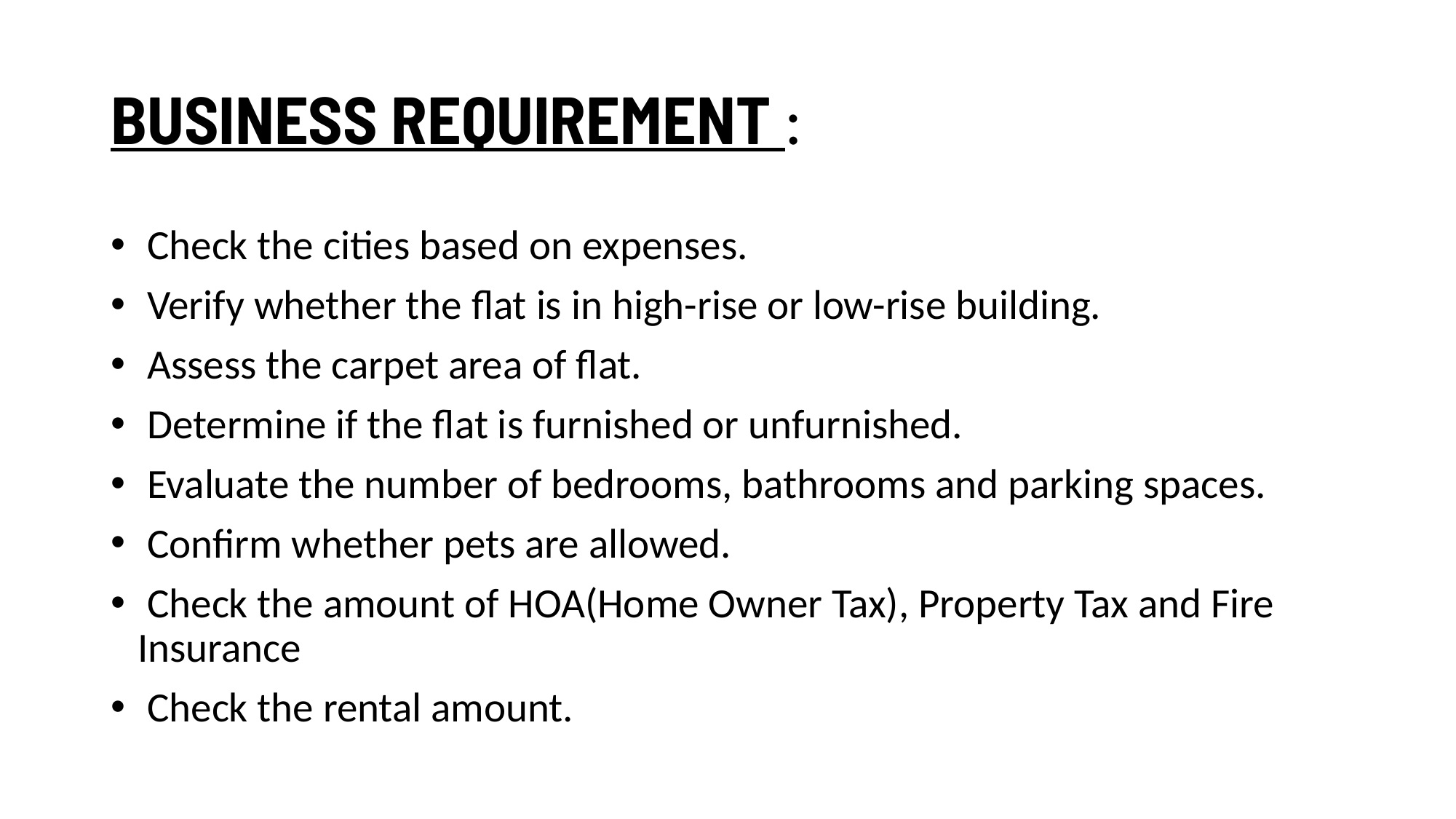

# BUSINESS REQUIREMENT :
 Check the cities based on expenses.
 Verify whether the flat is in high-rise or low-rise building.
 Assess the carpet area of flat.
 Determine if the flat is furnished or unfurnished.
 Evaluate the number of bedrooms, bathrooms and parking spaces.
 Confirm whether pets are allowed.
 Check the amount of HOA(Home Owner Tax), Property Tax and Fire Insurance
 Check the rental amount.